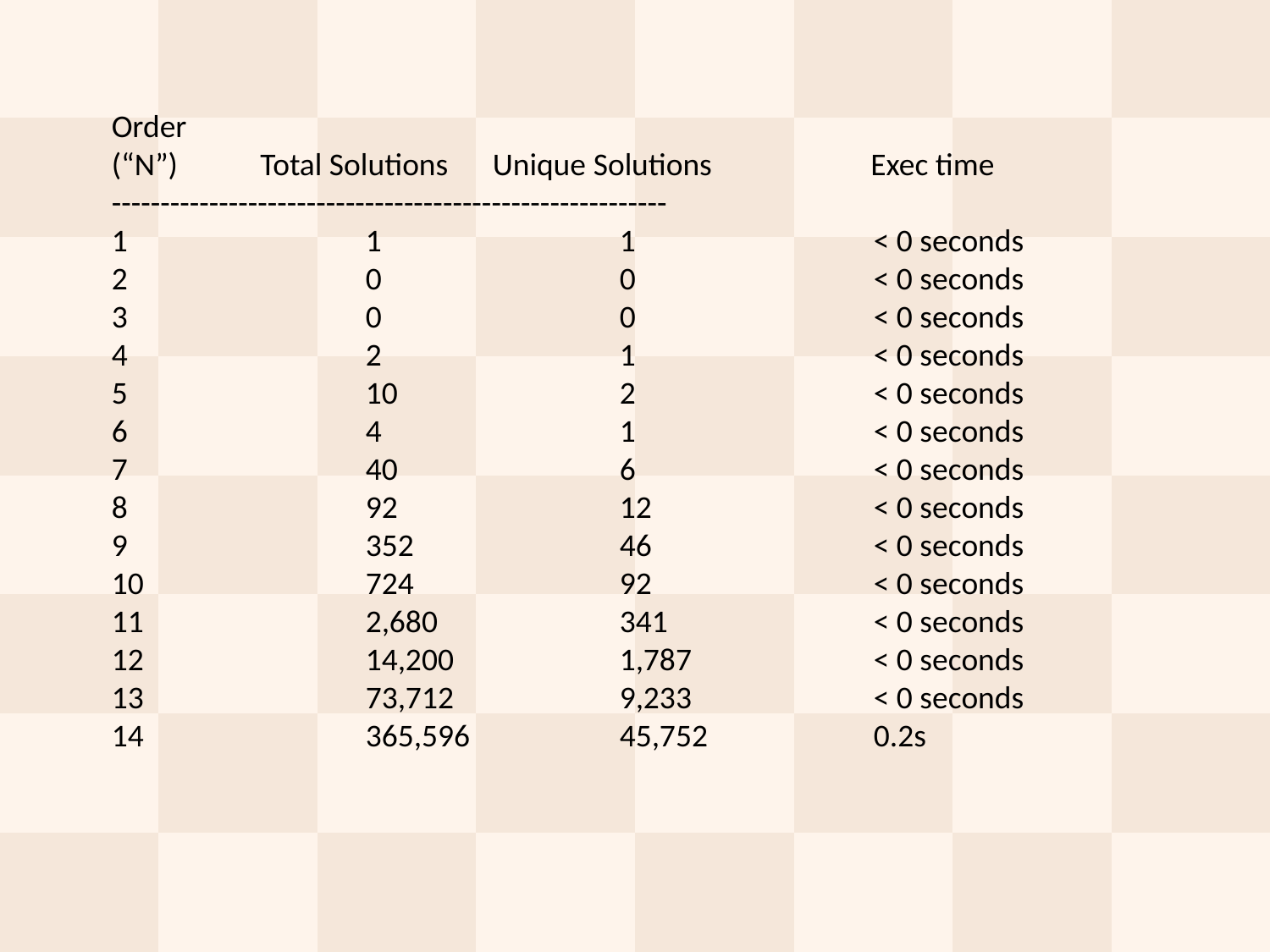

Order             
(“N”)     	   Total Solutions      	Unique Solutions                      Exec time
---------------------------------------------------------
1                       	1                              	1                               	< 0 seconds
2                       	0                              	0                               	< 0 seconds
3                       	0                              	0                               	< 0 seconds
4                       	2                              	1                               	< 0 seconds
5                      	10                             	2                              	< 0 seconds
6                       	4                              	1                               	< 0 seconds
7                      	40                             	6                              	< 0 seconds
8                      	92                            	12                             	< 0 seconds
9                     	352                           	46                            	< 0 seconds
10                    	724                          	92                           	< 0 seconds
11                  	2,680                        	341                         	< 0 seconds
12                 	14,200                      	1,787                       	< 0 seconds
13                 	73,712                      	9,233                       	< 0 seconds
14                	365,596                    	45,752            	0.2s